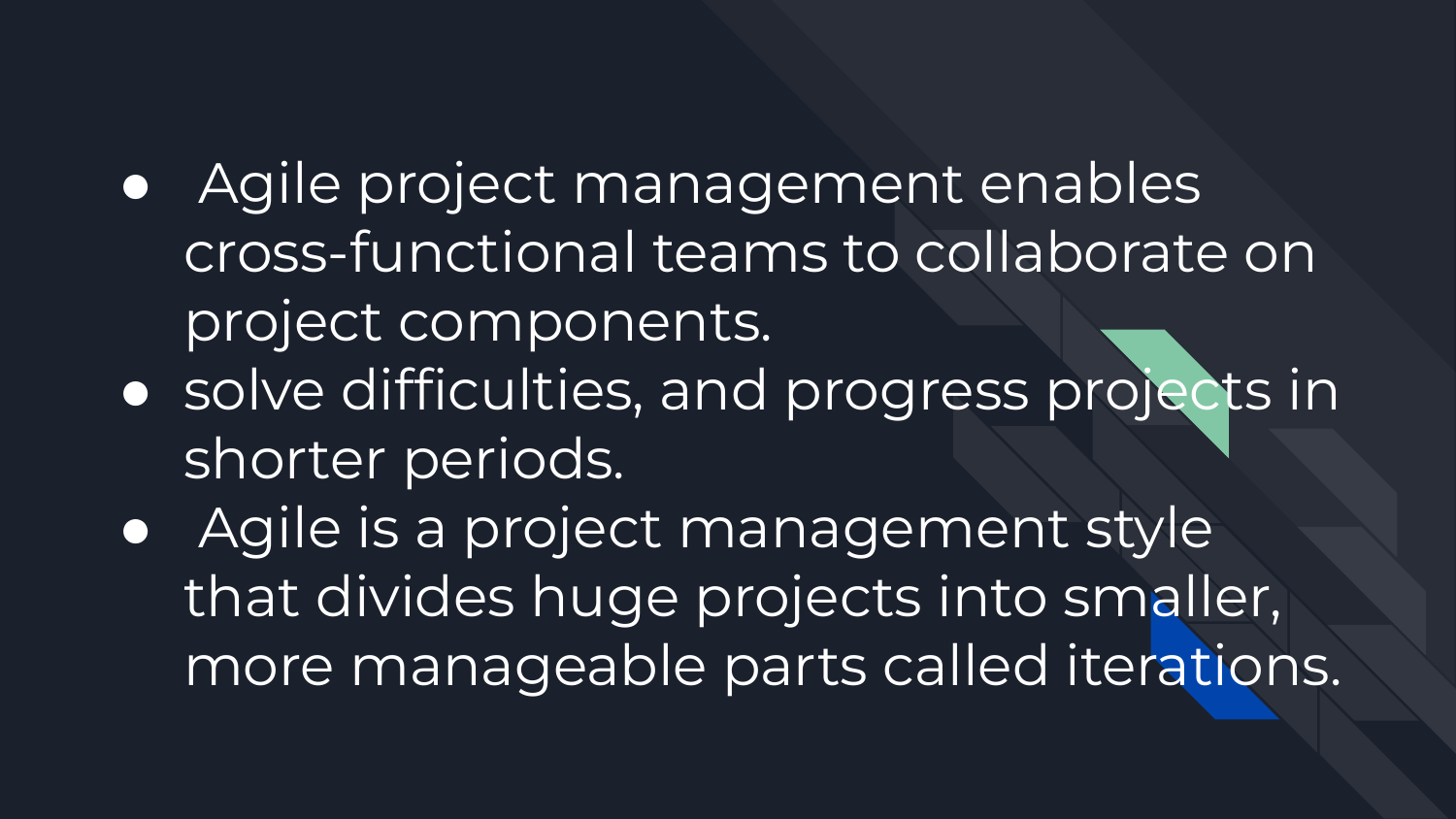

# Agile project management enables cross-functional teams to collaborate on project components.
solve difficulties, and progress projects in shorter periods.
 Agile is a project management style that divides huge projects into smaller, more manageable parts called iterations.